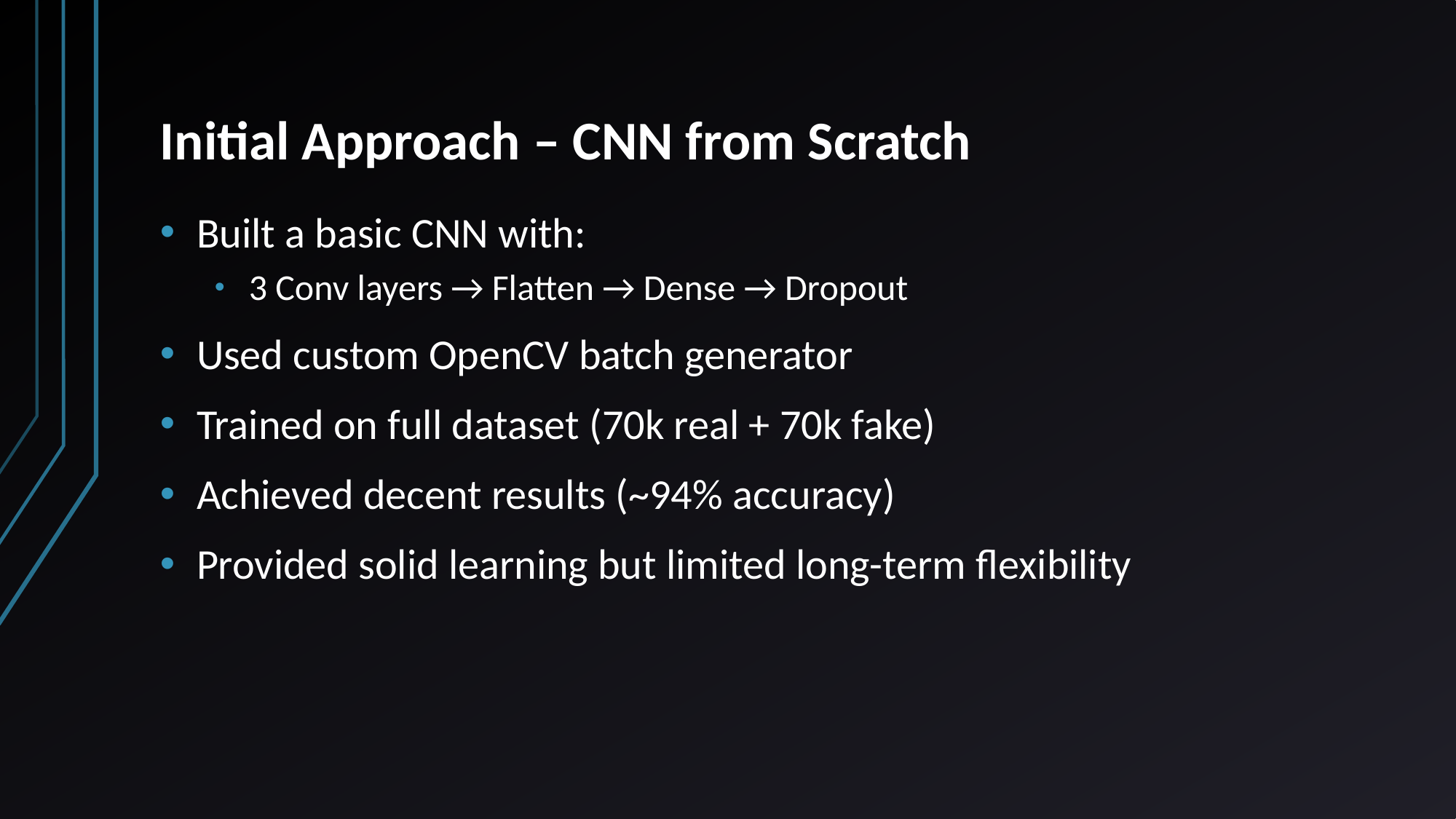

# Initial Approach – CNN from Scratch
Built a basic CNN with:
3 Conv layers → Flatten → Dense → Dropout
Used custom OpenCV batch generator
Trained on full dataset (70k real + 70k fake)
Achieved decent results (~94% accuracy)
Provided solid learning but limited long-term flexibility